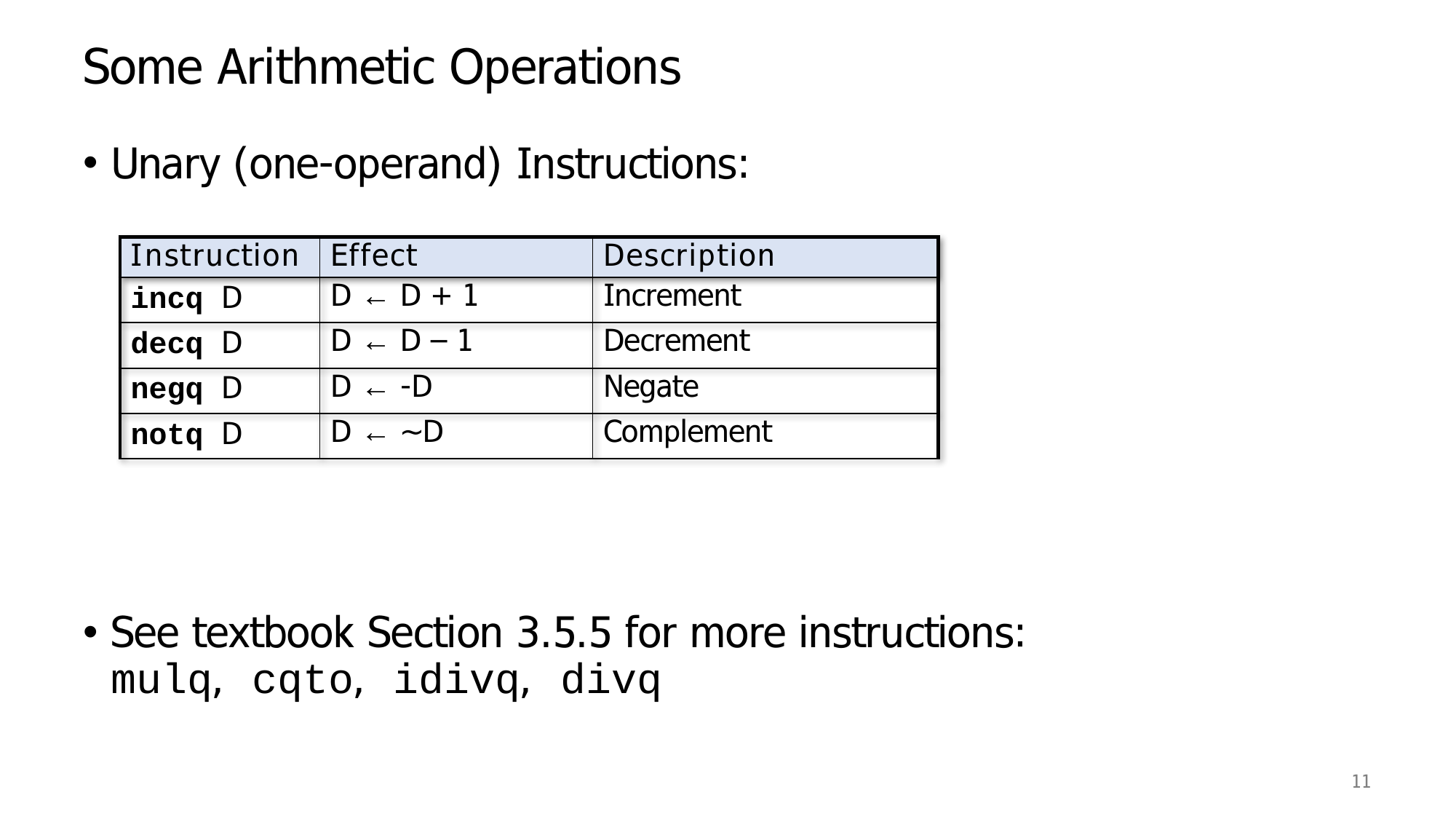

# Some Arithmetic Operations
Unary (one-operand) Instructions:

See textbook Section 3.5.5 for more instructions:
mulq,  cqto,  idivq,  divq
| Instruction | Effect | Description |
| --- | --- | --- |
| incq D | D ← D + 1 | Increment |
| decq D | D ← D – 1 | Decrement |
| negq D | D ← -D | Negate |
| notq D | D ← ~D | Complement |
11